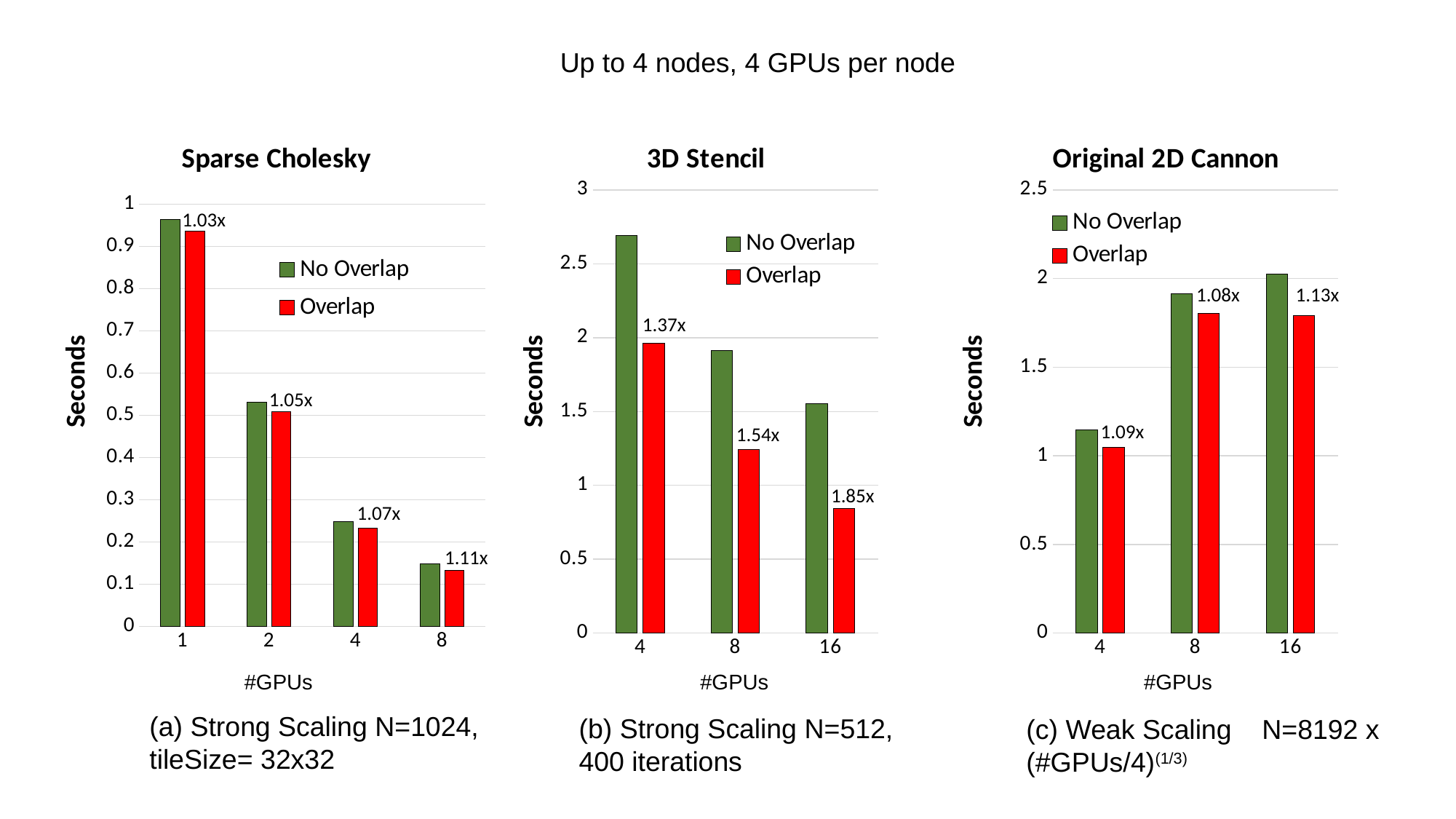

Up to 4 nodes, 4 GPUs per node

### Chart: Sparse Cholesky

| Category | No Overlap | Overlap |
|---|---|---|
| 1.0 | 0.9641 | 0.9357 |
| 2.0 | 0.531 | 0.508 |
| 4.0 | 0.2487 | 0.2333 |
| 8.0 | 0.1478 | 0.1334 |

### Chart: 3D Stencil

| Category | No Overlap | Overlap |
|---|---|---|
| 4.0 | 2.692 | 1.963 |
| 8.0 | 1.911 | 1.241 |
| 16.0 | 1.554 | 0.841 |

### Chart: Original 2D Cannon

| Category | No Overlap | Overlap |
|---|---|---|
| 4.0 | 1.146 | 1.049 |
| 8.0 | 1.916 | 1.803 |
| 16.0 | 2.027 | 1.792 |
1.03x
1.13x
1.08x
1.37x
Seconds
Seconds
Seconds
1.05x
1.09x
1.54x
1.85x
1.07x
1.11x
#GPUs
#GPUs
#GPUs
(a) Strong Scaling N=1024, tileSize= 32x32
(b) Strong Scaling N=512, 400 iterations
(c) Weak Scaling    N=8192 x (#GPUs/4)(1/3)